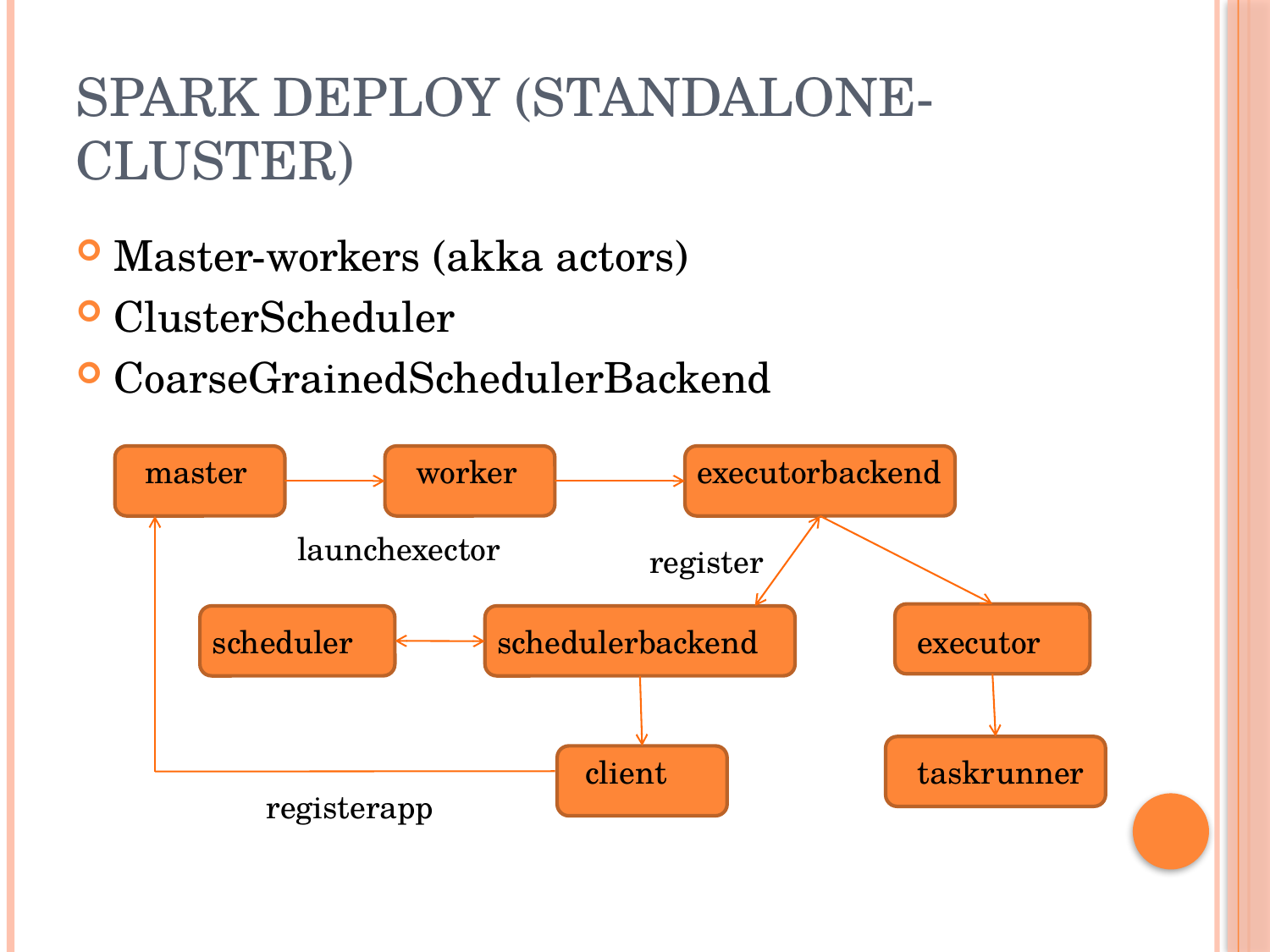

# Spark deploy (standalone-cluster)
Master-workers (akka actors)
ClusterScheduler
CoarseGrainedSchedulerBackend

  master

 worker

executorbackend
launchexector
register

scheduler
schedulerbackend
executor

  client

taskrunner
registerapp